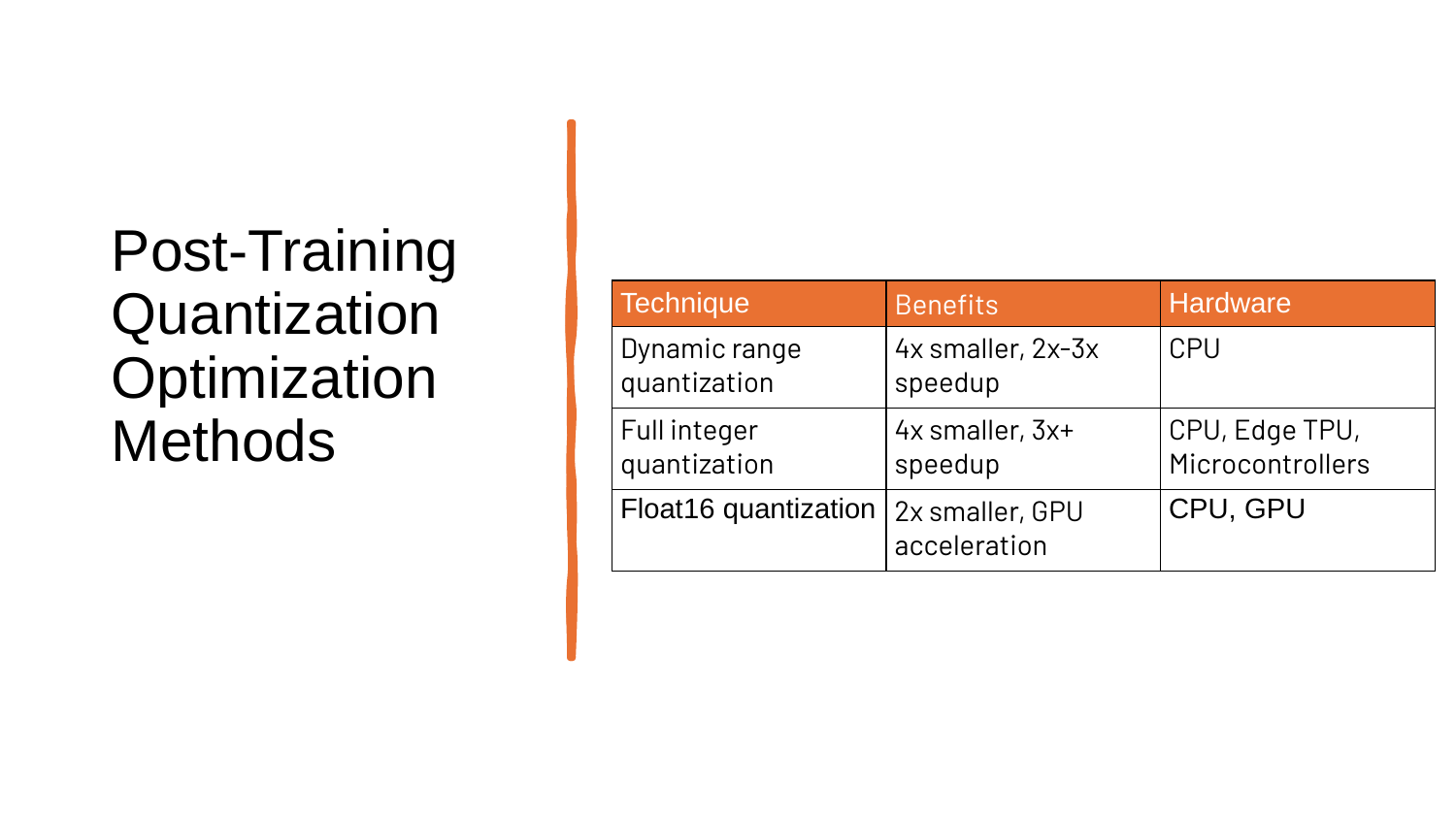

# Post-Training Quantization Optimization Methods
| Technique | Benefits | Hardware |
| --- | --- | --- |
| Dynamic range quantization | 4x smaller, 2x-3x speedup | CPU |
| Full integer quantization | 4x smaller, 3x+ speedup | CPU, Edge TPU, Microcontrollers |
| Float16 quantization | 2x smaller, GPU acceleration | CPU, GPU |